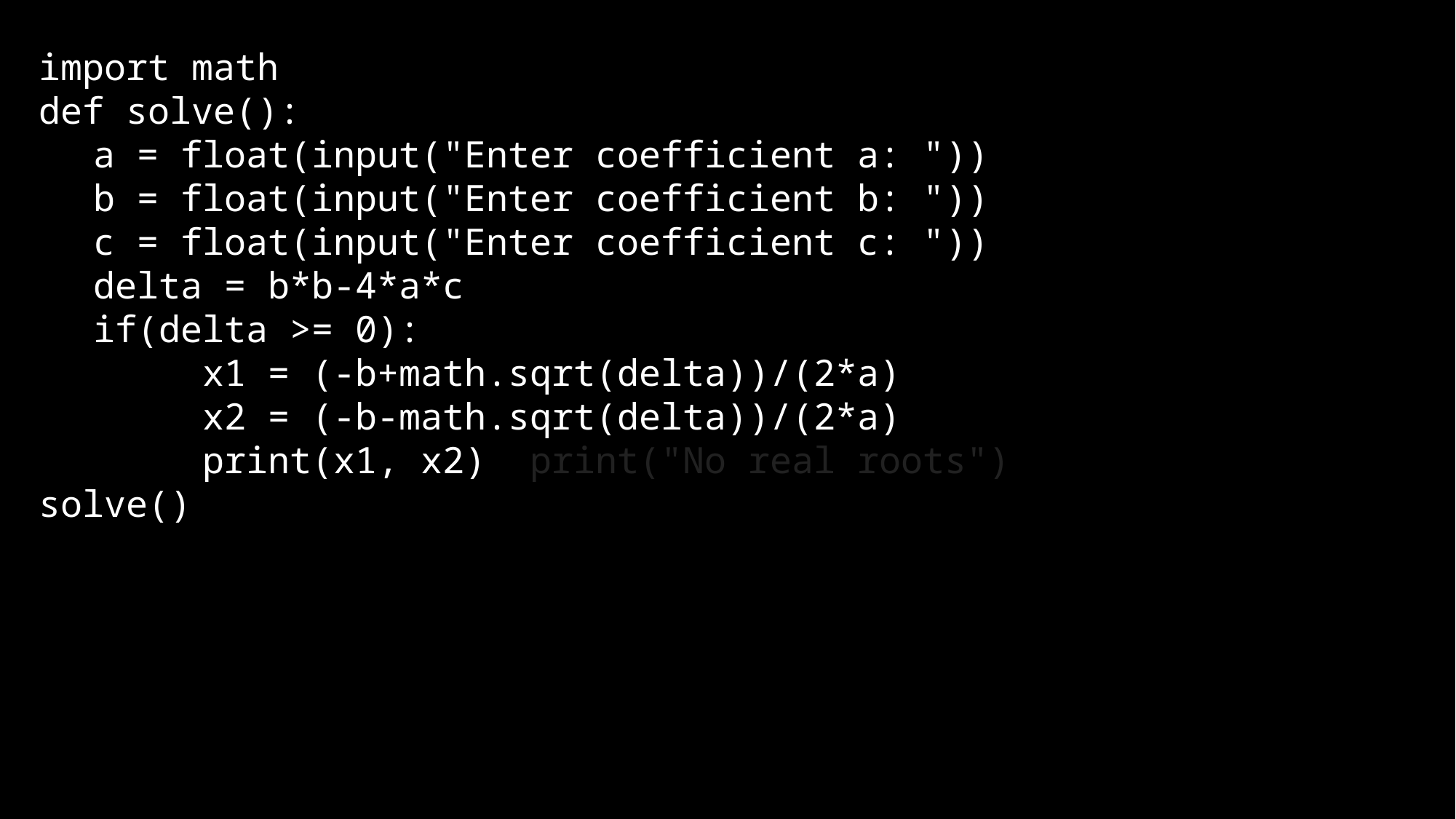

import math
def solve():
a = float(input("Enter coefficient a: "))
b = float(input("Enter coefficient b: "))
c = float(input("Enter coefficient c: "))
delta = b*b-4*a*c
if(delta >= 0):
	x1 = (-b+math.sqrt(delta))/(2*a)
	x2 = (-b-math.sqrt(delta))/(2*a)
	print(x1, x2)	print("No real roots")
solve()